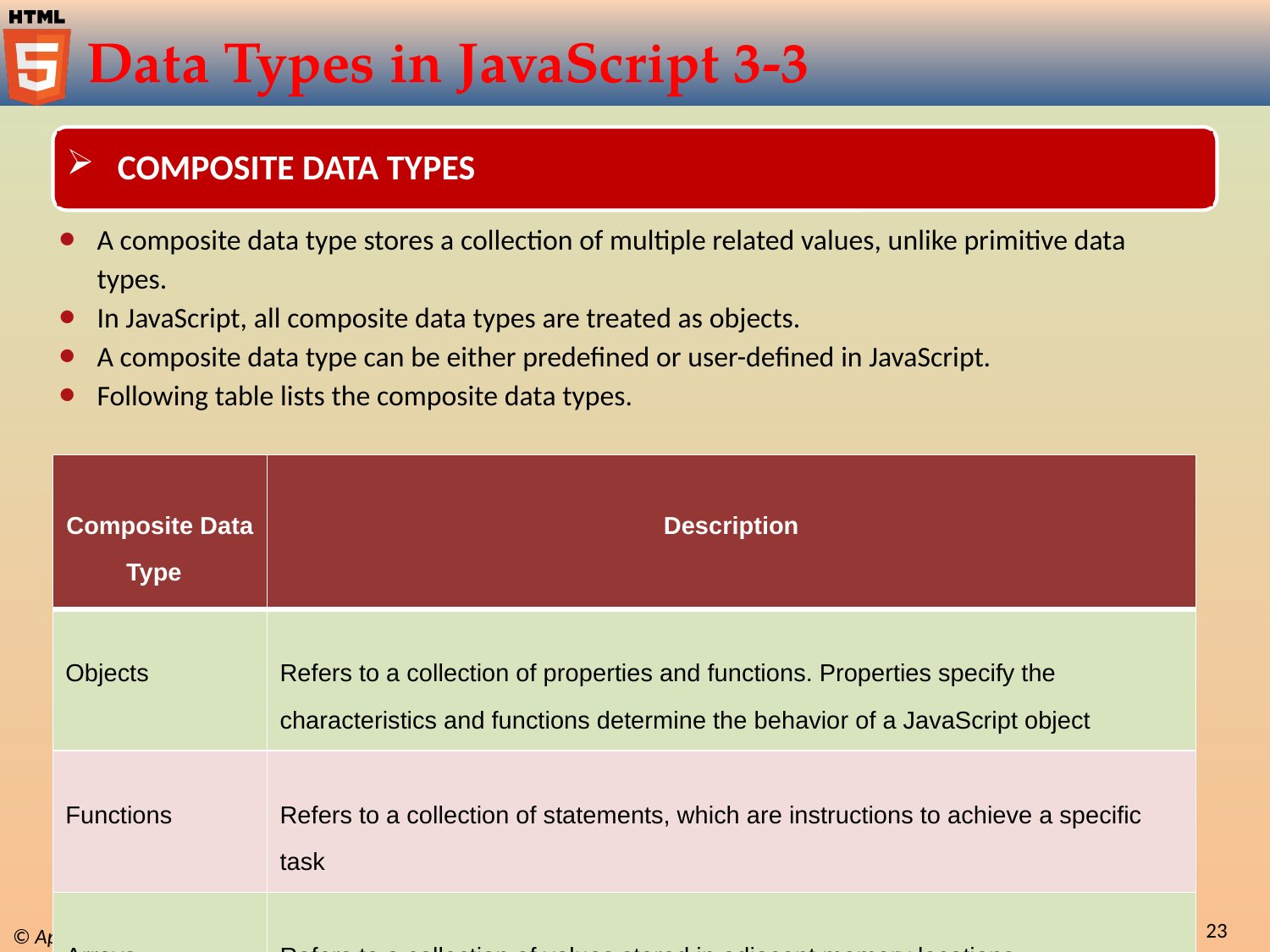

# Data Types in JavaScript 3-3

 COMPOSITE DATA TYPES
A composite data type stores a collection of multiple related values, unlike primitive data types.
In JavaScript, all composite data types are treated as objects.
A composite data type can be either predefined or user-defined in JavaScript.
Following table lists the composite data types.
| Composite Data Type | Description |
| --- | --- |
| Objects | Refers to a collection of properties and functions. Properties specify the characteristics and functions determine the behavior of a JavaScript object |
| Functions | Refers to a collection of statements, which are instructions to achieve a specific task |
| Arrays | Refers to a collection of values stored in adjacent memory locations |
Introduction to JavaScript / Session 12
23